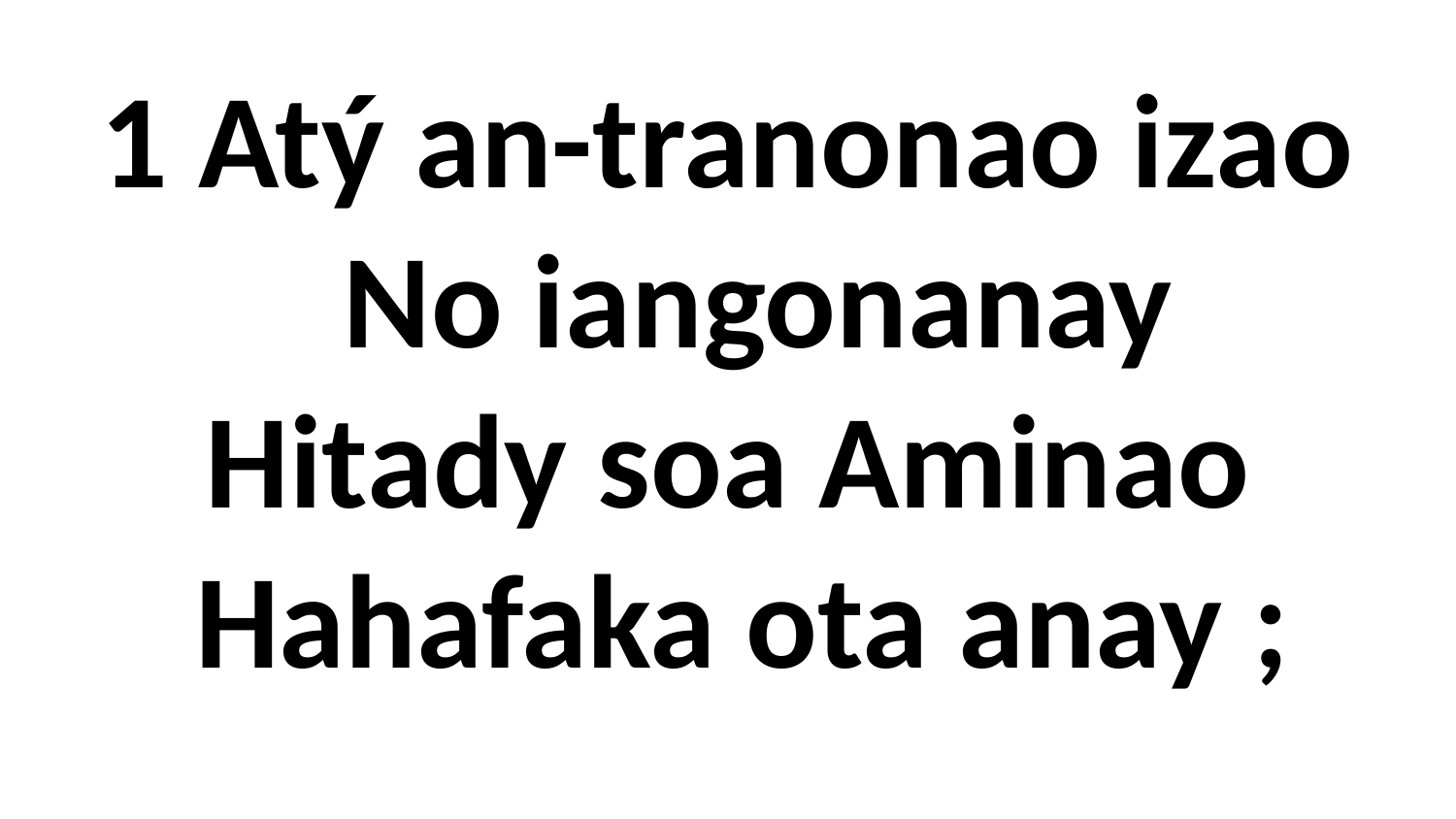

1 Atý an-tranonao izao
  No iangonanay
Hitady soa Aminao
 Hahafaka ota anay ;